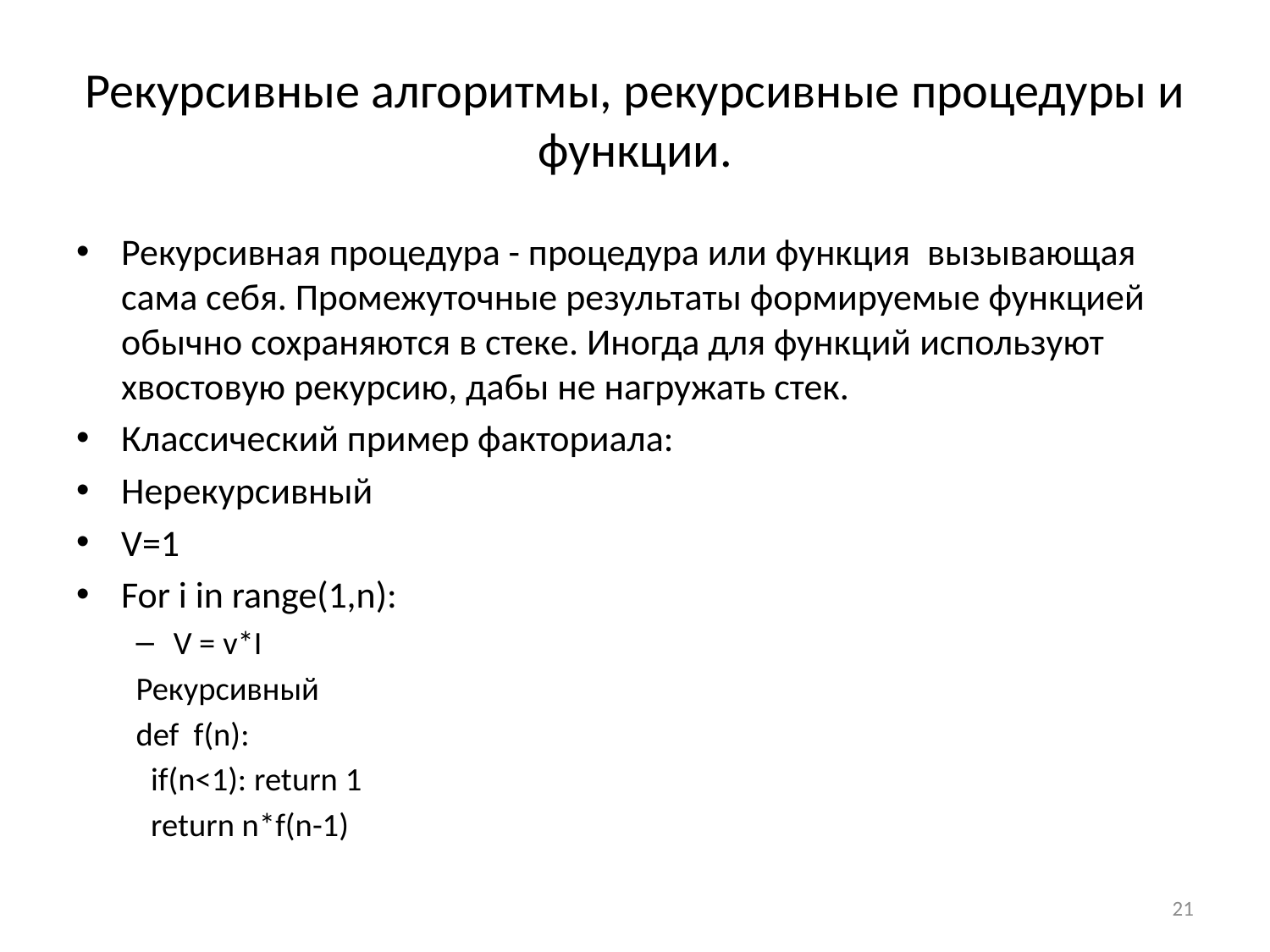

# Рекурсивные алгоритмы, рекурсивные процедуры и функции.
Рекурсивная процедура - процедура или функция  вызывающая сама себя. Промежуточные результаты формируемые функцией обычно сохраняются в стеке. Иногда для функций используют хвостовую рекурсию, дабы не нагружать стек.
Классический пример факториала:
Нерекурсивный
V=1
For i in range(1,n):
V = v*I
Рекурсивный
def  f(n):
  if(n<1): return 1
  return n*f(n-1)
21